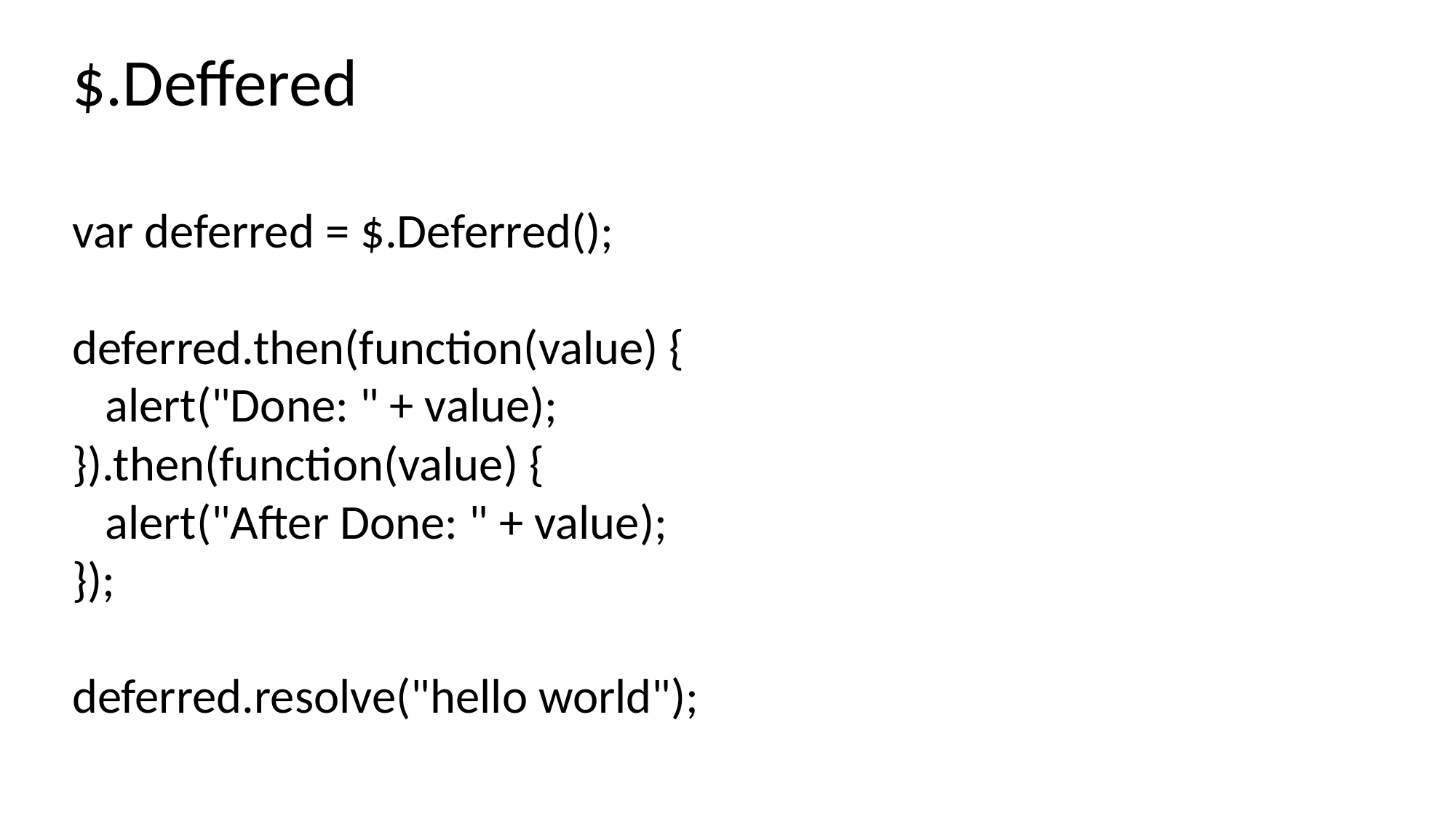

$.Deffered

var deferred = $.Deferred();

deferred.then(function(value) {
   alert("Done: " + value);
}).then(function(value) {
   alert("After Done: " + value);
});

deferred.resolve("hello world");